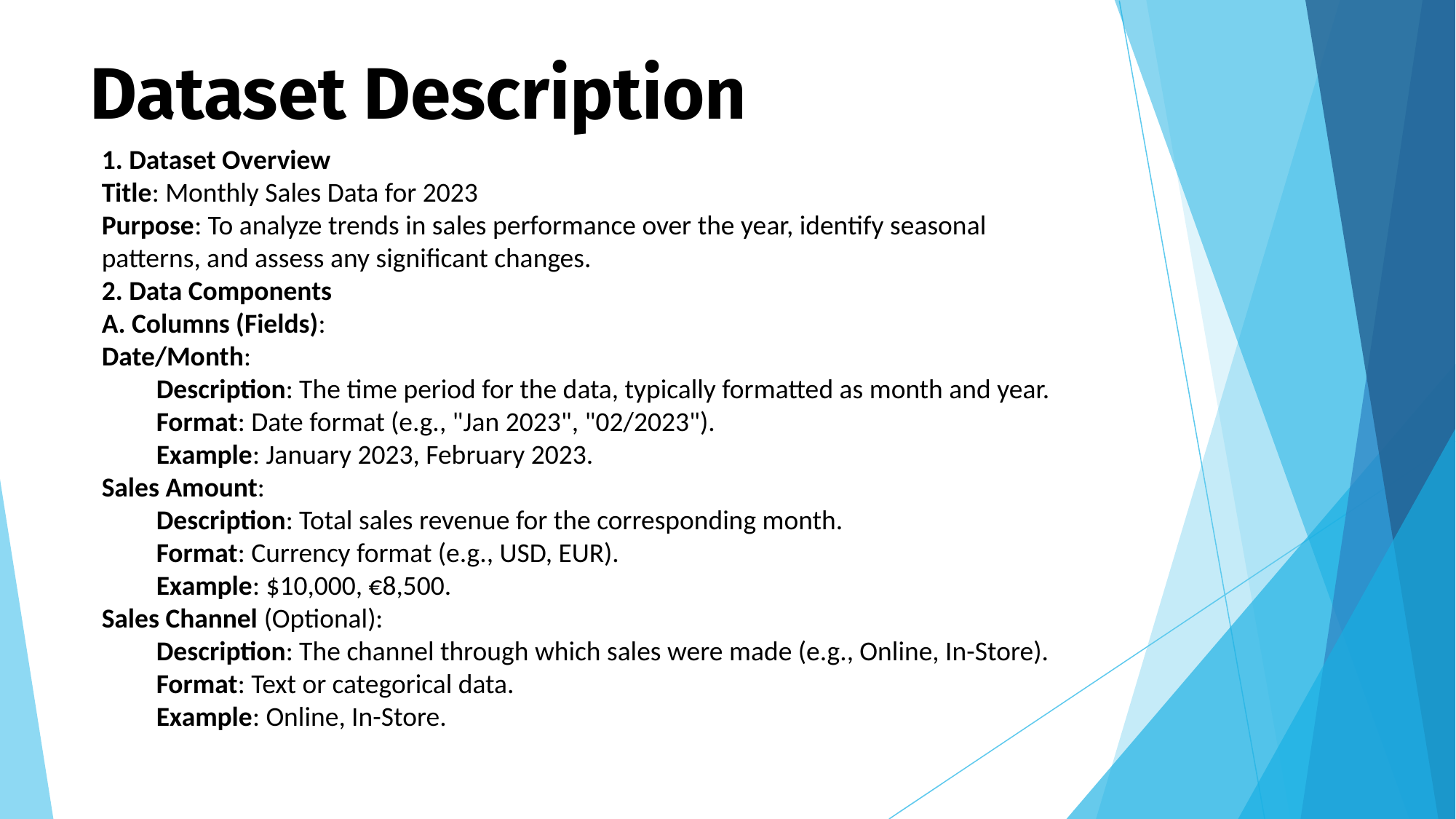

# Dataset Description
1. Dataset Overview
Title: Monthly Sales Data for 2023
Purpose: To analyze trends in sales performance over the year, identify seasonal patterns, and assess any significant changes.
2. Data Components
A. Columns (Fields):
Date/Month:
Description: The time period for the data, typically formatted as month and year.
Format: Date format (e.g., "Jan 2023", "02/2023").
Example: January 2023, February 2023.
Sales Amount:
Description: Total sales revenue for the corresponding month.
Format: Currency format (e.g., USD, EUR).
Example: $10,000, €8,500.
Sales Channel (Optional):
Description: The channel through which sales were made (e.g., Online, In-Store).
Format: Text or categorical data.
Example: Online, In-Store.